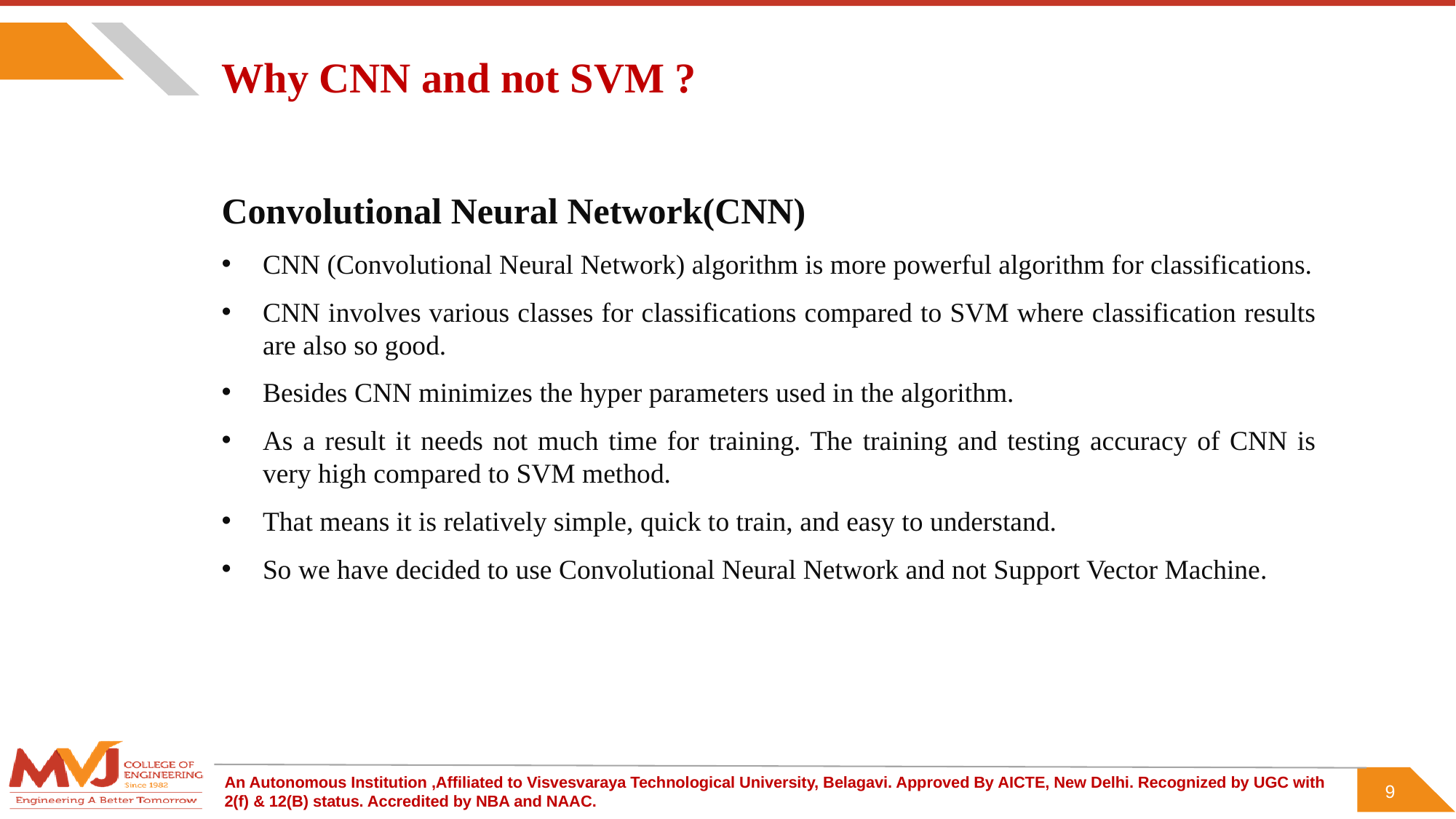

# Why CNN and not SVM ?
Convolutional Neural Network(CNN)
CNN (Convolutional Neural Network) algorithm is more powerful algorithm for classifications.
CNN involves various classes for classifications compared to SVM where classification results are also so good.
Besides CNN minimizes the hyper parameters used in the algorithm.
As a result it needs not much time for training. The training and testing accuracy of CNN is very high compared to SVM method.
That means it is relatively simple, quick to train, and easy to understand.
So we have decided to use Convolutional Neural Network and not Support Vector Machine.

9